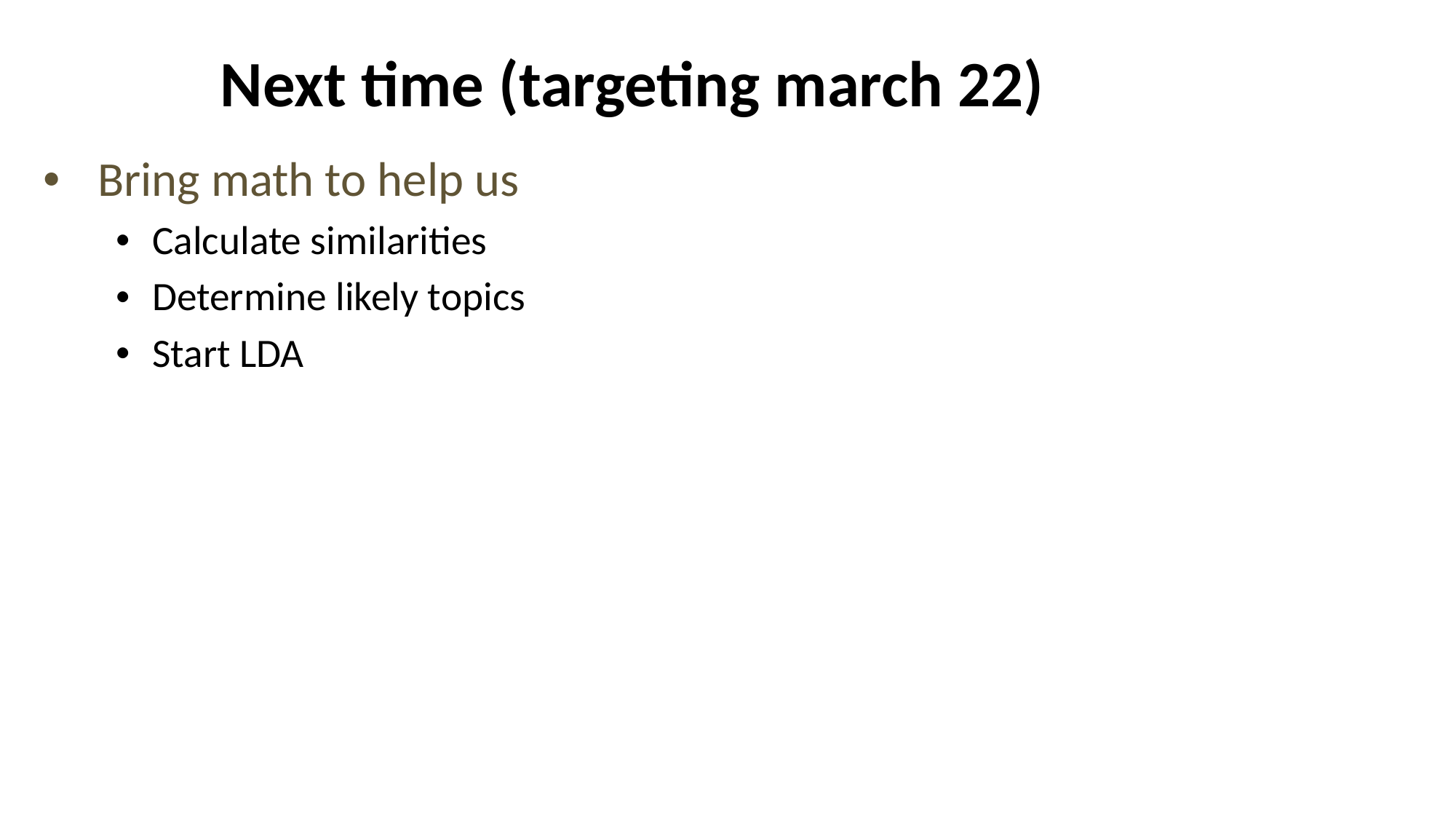

# Next time (targeting march 22)
Bring math to help us
Calculate similarities
Determine likely topics
Start LDA